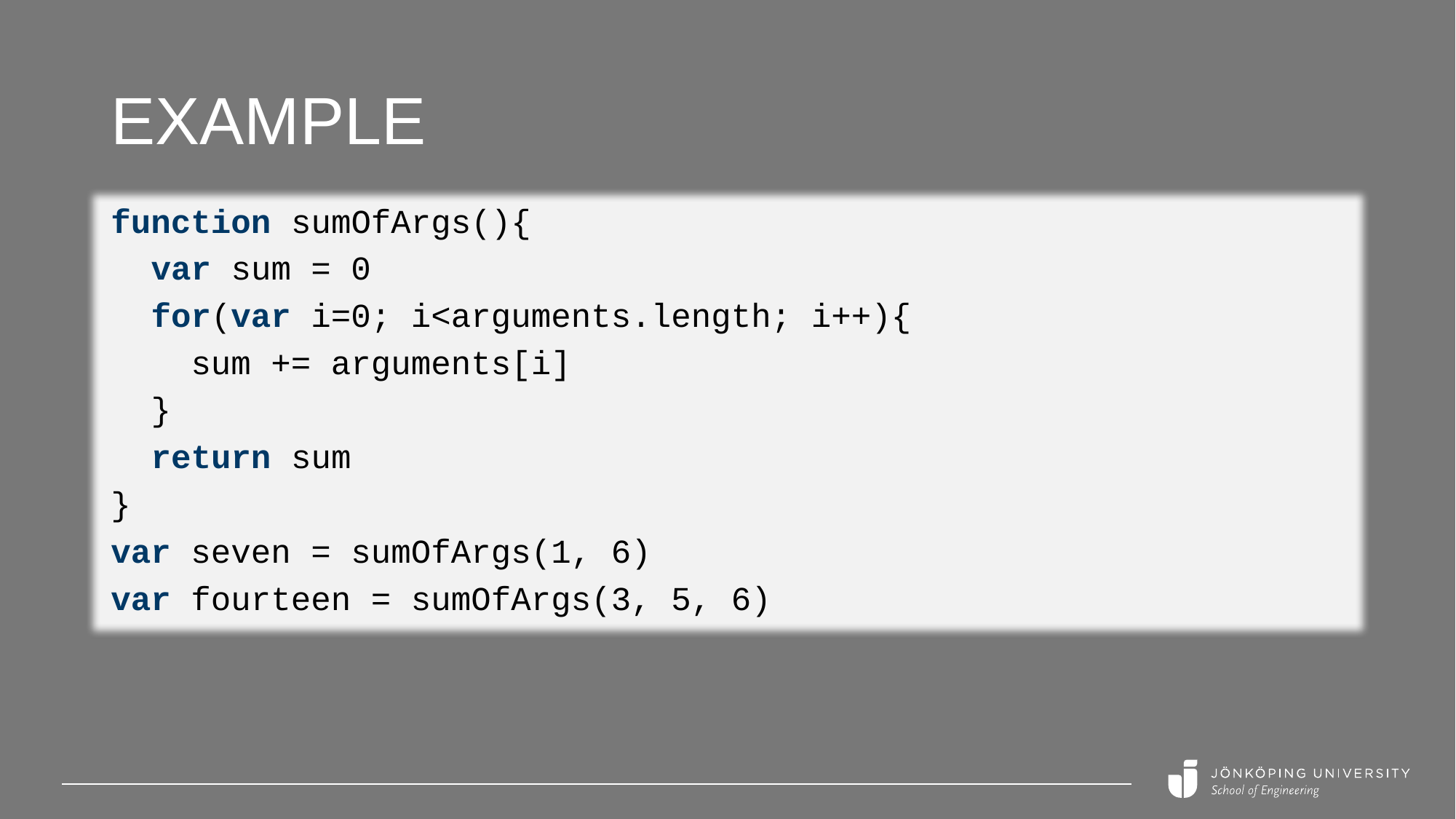

# Example
function sumOfArgs(){
  var sum = 0
  for(var i=0; i<arguments.length; i++){
    sum += arguments[i]
  }
  return sum
}
var seven = sumOfArgs(1, 6)
var fourteen = sumOfArgs(3, 5, 6)